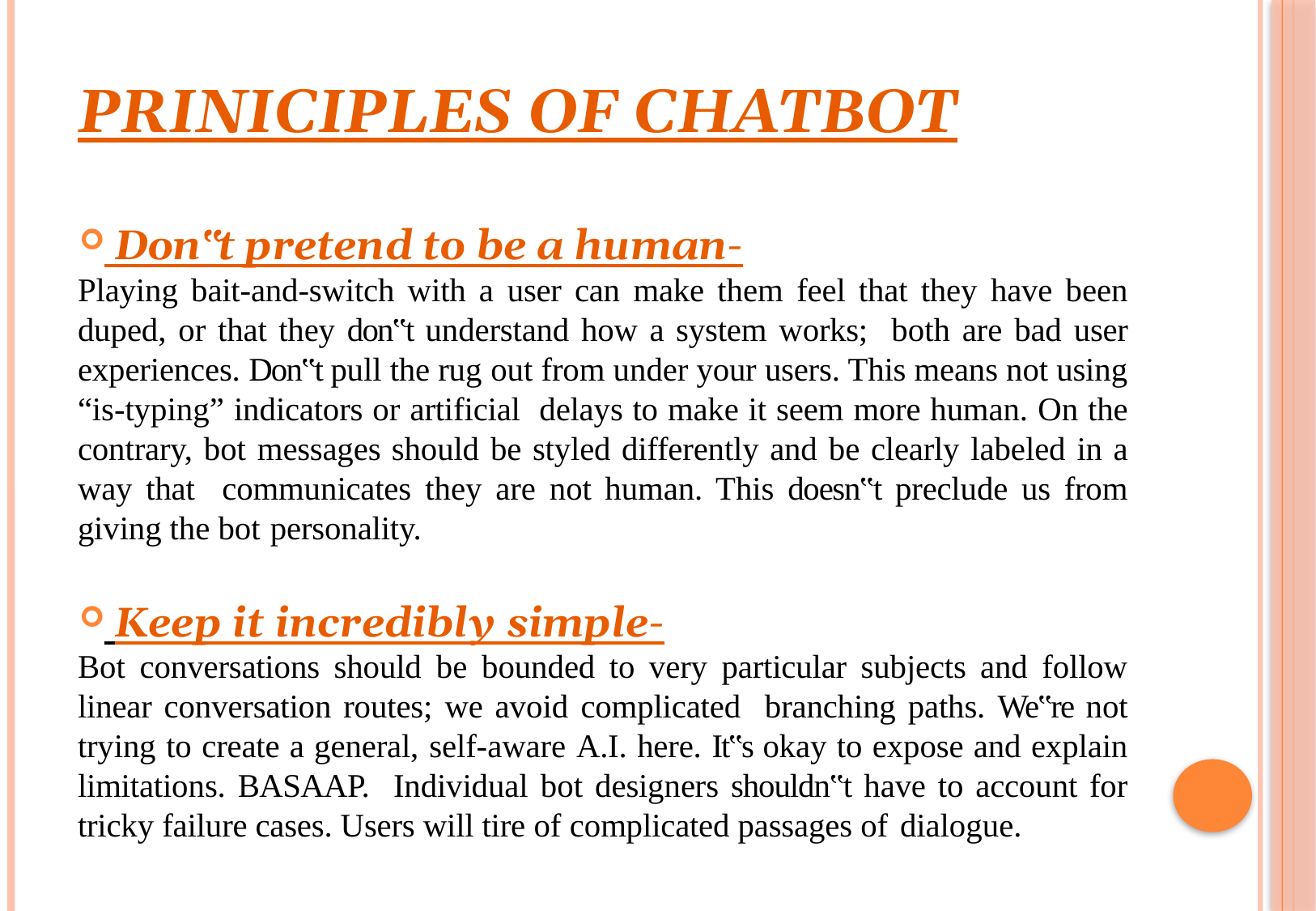

# PRINICIPLES OF Chatbot
 Don‟t pretend to be a human-
Playing bait-and-switch with a user can make them feel that they have been duped, or that they don‟t understand how a system works;  both are bad user experiences. Don‟t pull the rug out from under your users. This means not using “is-typing” indicators or artificial  delays to make it seem more human. On the contrary, bot messages should be styled differently and be clearly labeled in a way that  communicates they are not human. This doesn‟t preclude us from giving the bot personality.

 Keep it incredibly simple-
Bot conversations should be bounded to very particular subjects and follow linear conversation routes; we avoid complicated  branching paths. We‟re not trying to create a general, self-aware A.I. here. It‟s okay to expose and explain limitations. BASAAP.  Individual bot designers shouldn‟t have to account for tricky failure cases. Users will tire of complicated passages of dialogue.